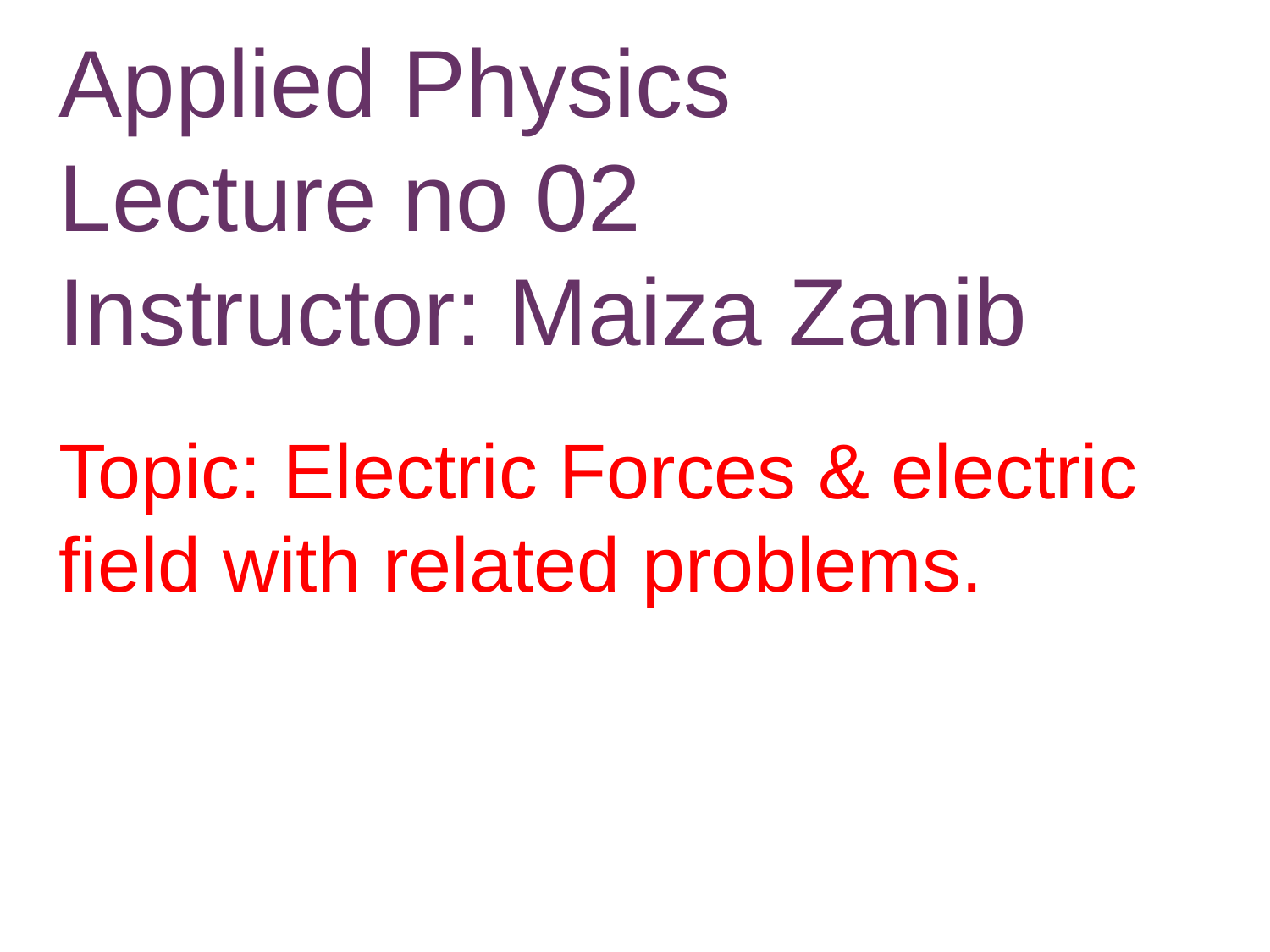

# Applied Physics Lecture no 02 Instructor: Maiza Zanib
Topic: Electric Forces & electric field with related problems.